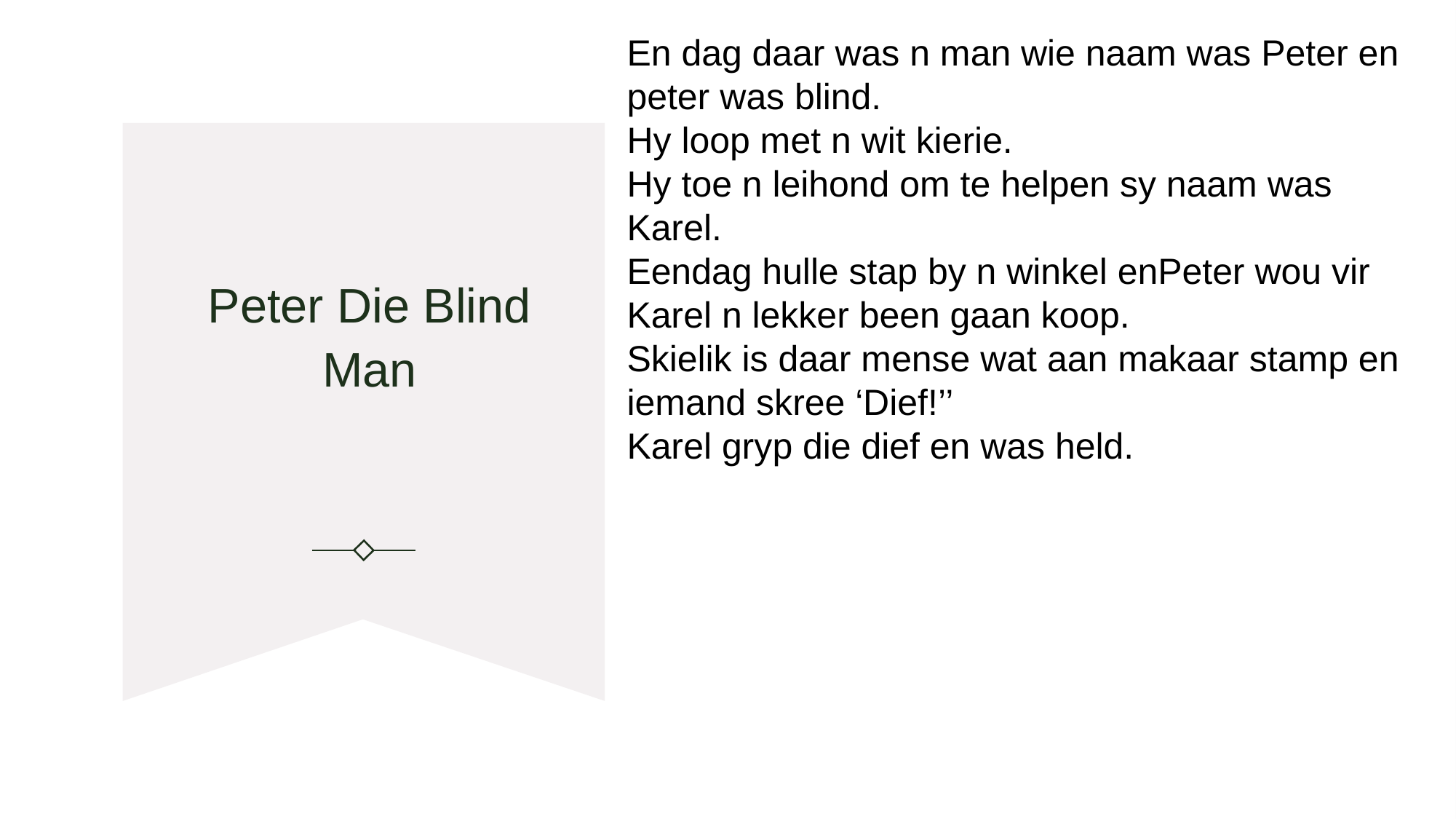

En dag daar was n man wie naam was Peter en peter was blind.
Hy loop met n wit kierie.
Hy toe n leihond om te helpen sy naam was Karel.
Eendag hulle stap by n winkel enPeter wou vir Karel n lekker been gaan koop.
Skielik is daar mense wat aan makaar stamp en iemand skree ‘Dief!’’
Karel gryp die dief en was held.

# Peter Die Blind Man